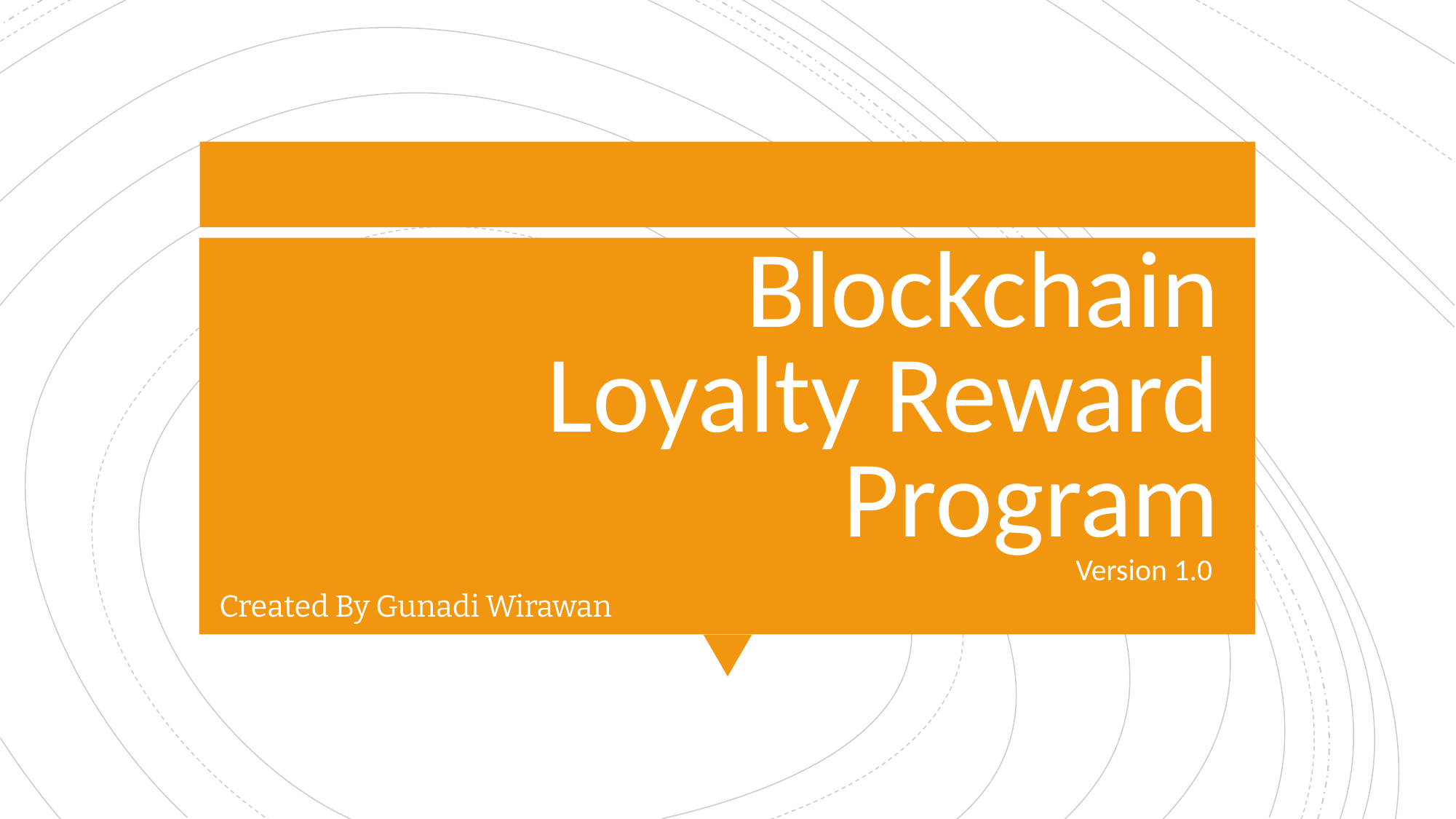

# Blockchain Loyalty Reward Program Version 1.0
Created By Gunadi Wirawan